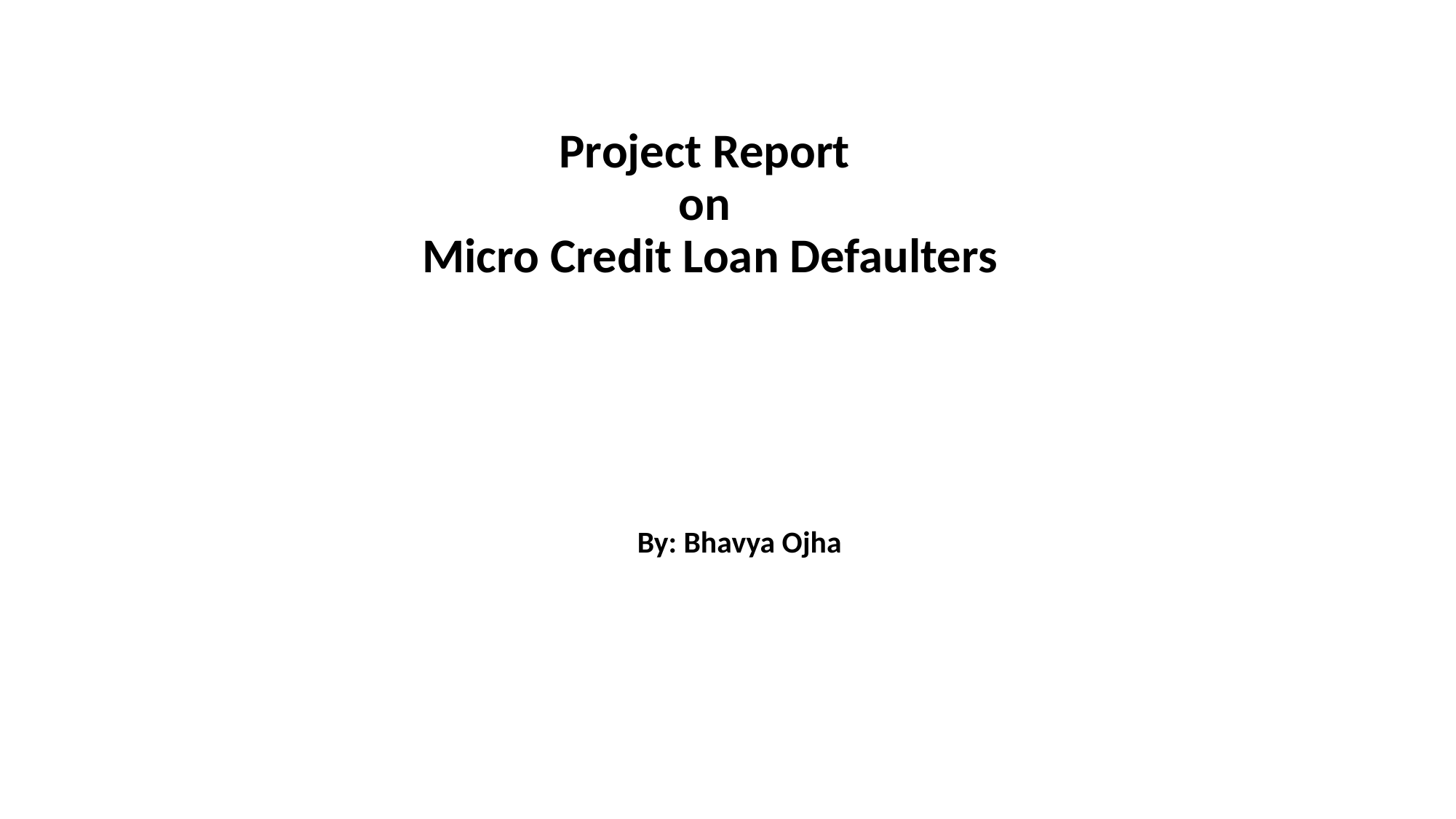

# Project Report on Micro Credit Loan Defaulters
By: Bhavya Ojha